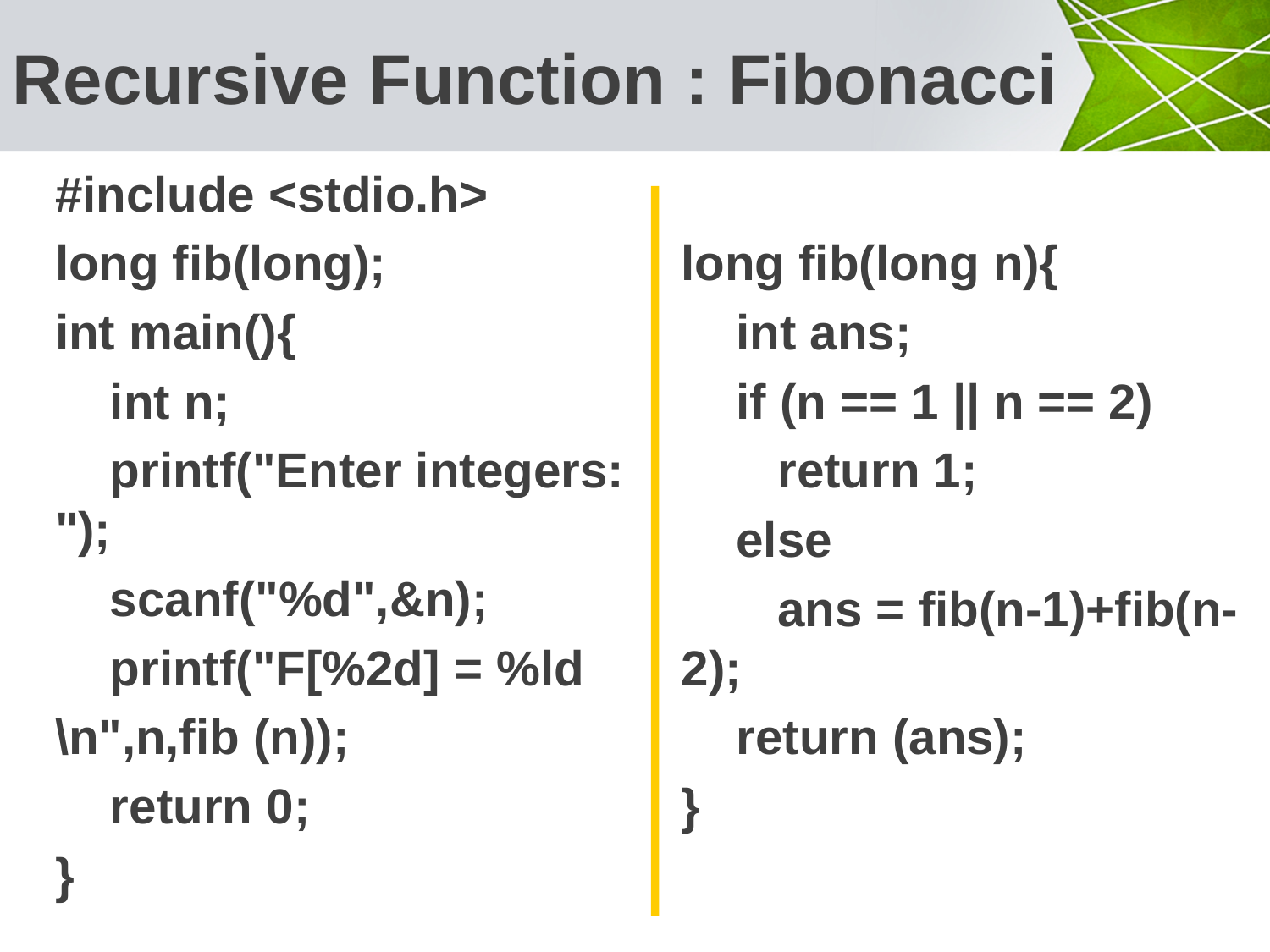

# Recursive Function : Fibonacci
#include <stdio.h>
long fib(long);
int main(){
    int n;
    printf("Enter integers: ");
    scanf("%d",&n);
    printf("F[%2d] = %ld
\n",n,fib (n));
    return 0;
}

long fib(long n){
    int ans;
    if (n == 1 || n == 2)
       return 1;
    else
       ans = fib(n-1)+fib(n-2);
    return (ans);
}